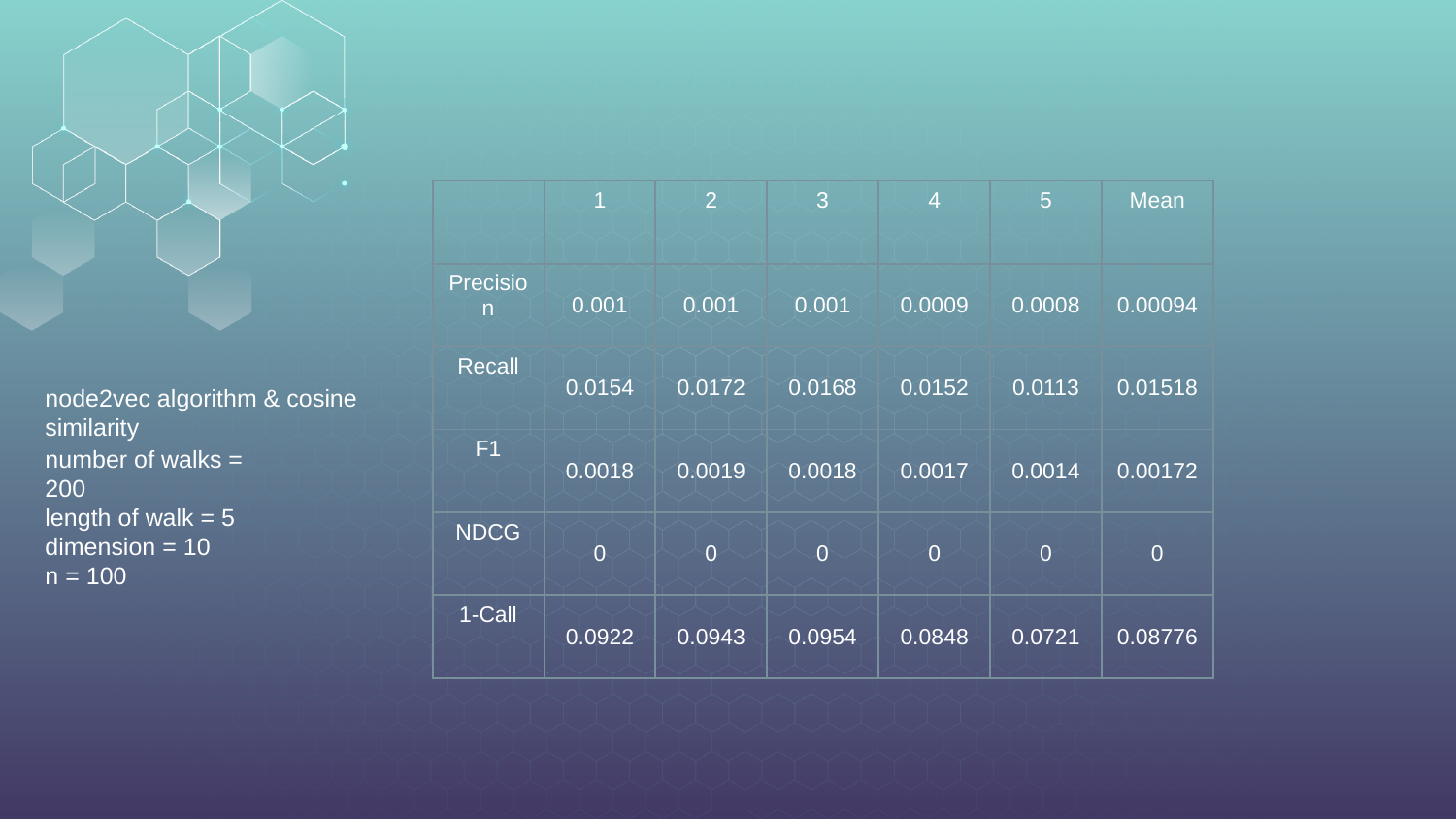

|  | 1 | 2 | 3 | 4 | 5 | Mean |
| --- | --- | --- | --- | --- | --- | --- |
| Precision | 0.001 | 0.001 | 0.001 | 0.0009 | 0.0008 | 0.00094 |
| Recall | 0.0154 | 0.0172 | 0.0168 | 0.0152 | 0.0113 | 0.01518 |
| F1 | 0.0018 | 0.0019 | 0.0018 | 0.0017 | 0.0014 | 0.00172 |
| NDCG | 0 | 0 | 0 | 0 | 0 | 0 |
| 1-Call | 0.0922 | 0.0943 | 0.0954 | 0.0848 | 0.0721 | 0.08776 |
node2vec algorithm & cosine similarity
# number of walks = 200 length of walk = 5 dimension = 10 n = 100